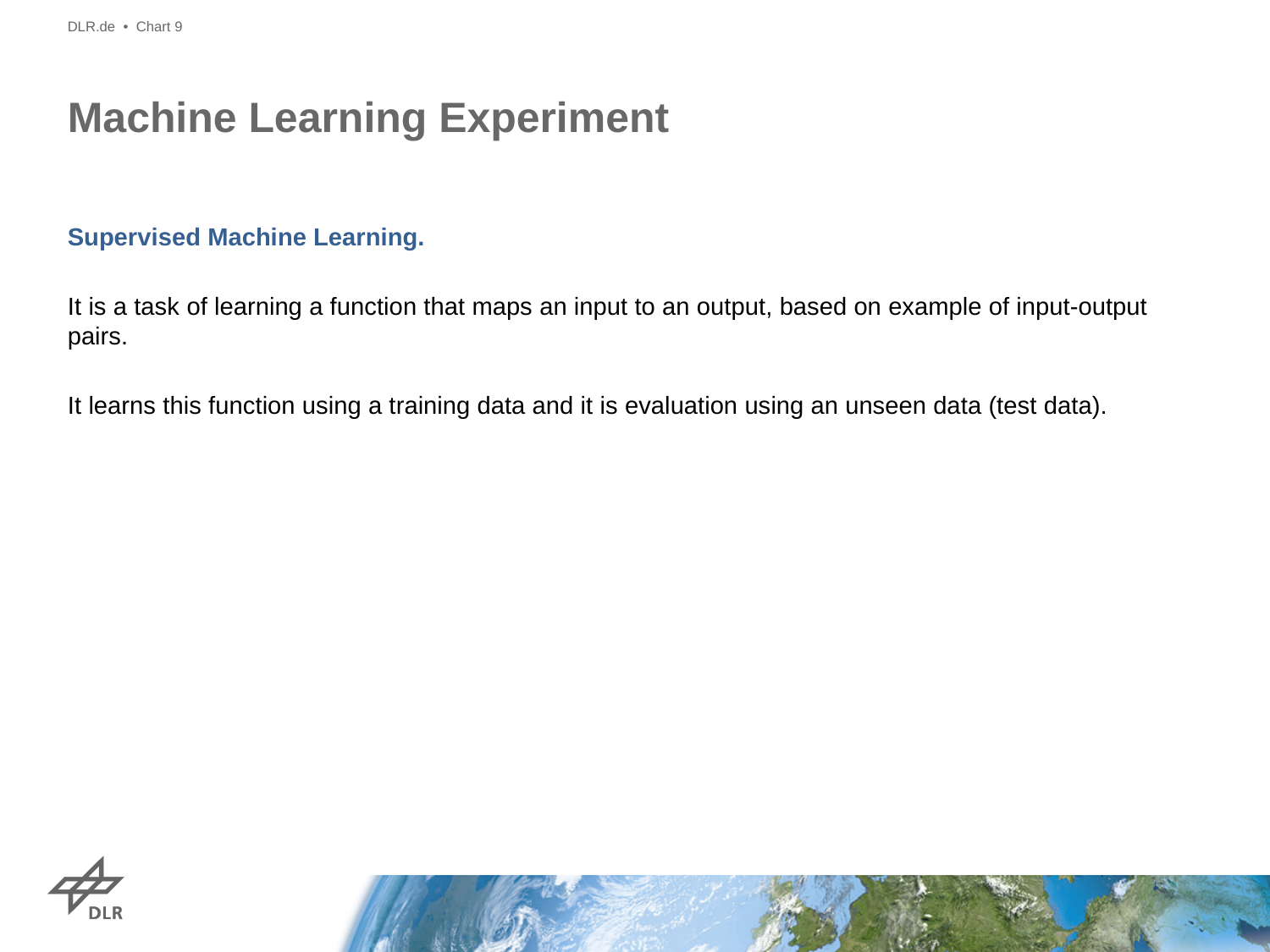

DLR.de  •  Chart 9
# Machine Learning Experiment
Supervised Machine Learning.

It is a task of learning a function that maps an input to an output, based on example of input-output pairs.

It learns this function using a training data and it is evaluation using an unseen data (test data).